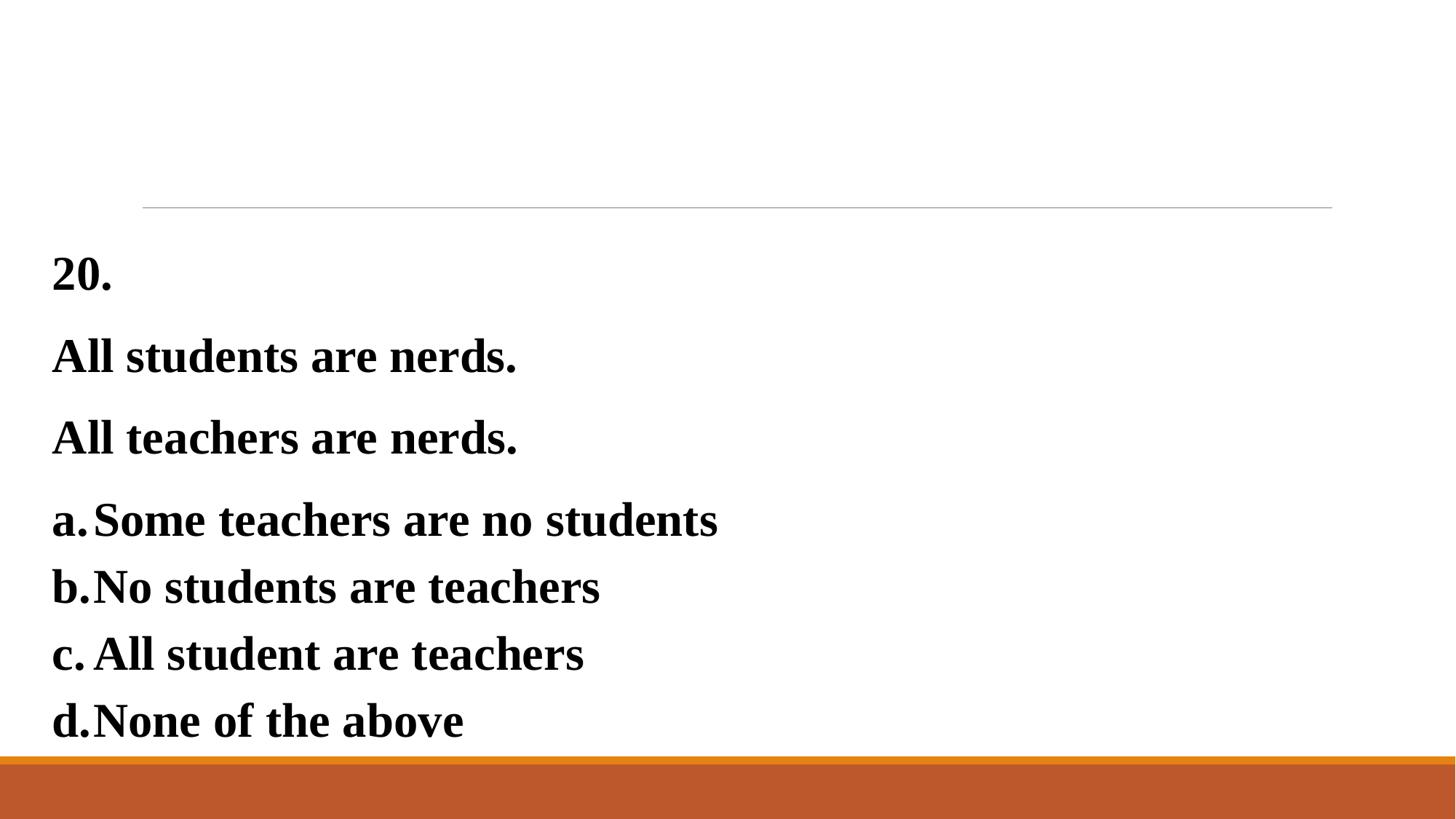

#
20.
All students are nerds.
All teachers are nerds.
Some teachers are no students
No students are teachers
All student are teachers
None of the above